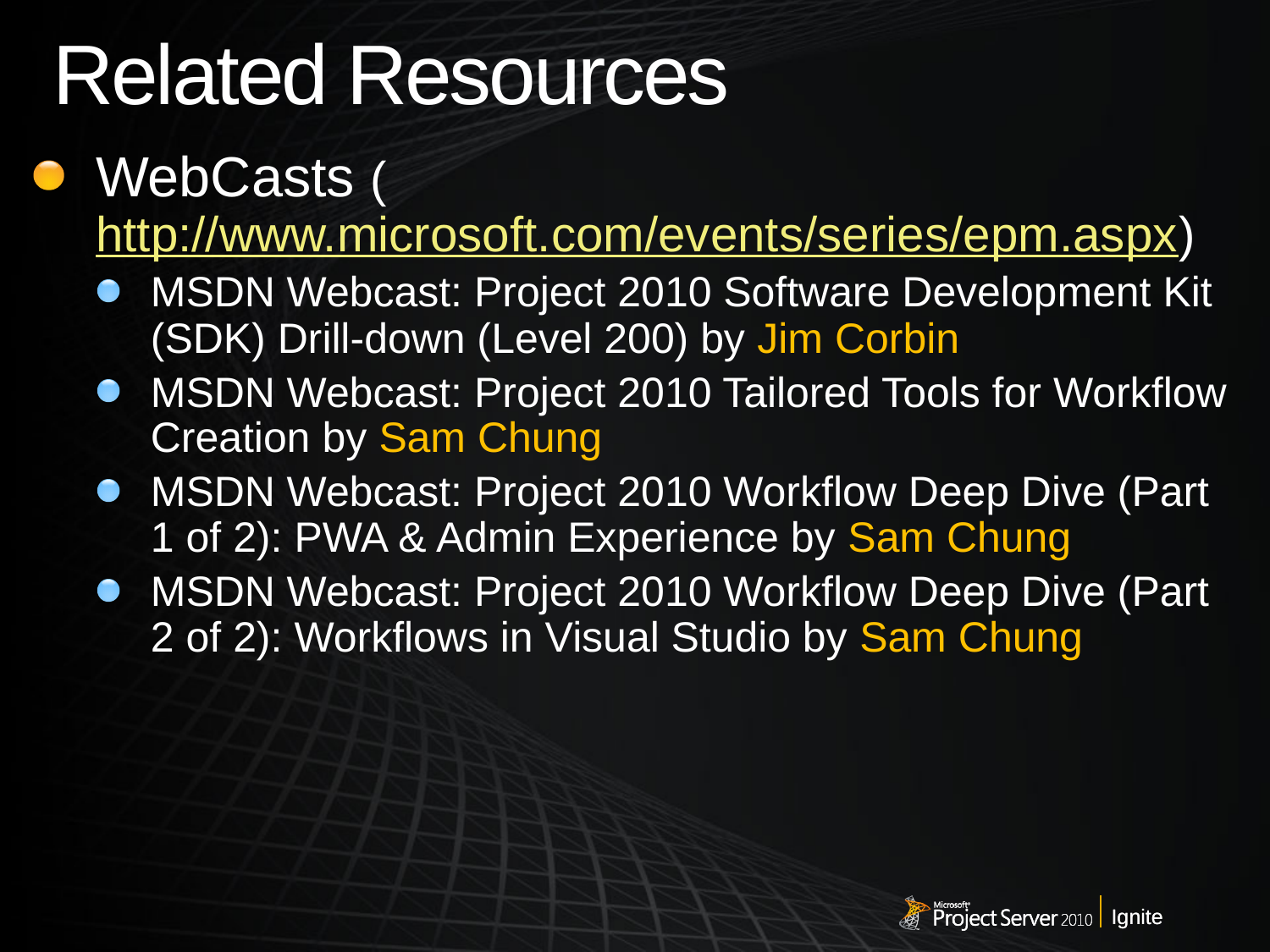

# Related Resources
WebCasts (http://www.microsoft.com/events/series/epm.aspx)
MSDN Webcast: Project 2010 Software Development Kit (SDK) Drill-down (Level 200) by Jim Corbin
MSDN Webcast: Project 2010 Tailored Tools for Workflow Creation by Sam Chung
MSDN Webcast: Project 2010 Workflow Deep Dive (Part 1 of 2): PWA & Admin Experience by Sam Chung
MSDN Webcast: Project 2010 Workflow Deep Dive (Part 2 of 2): Workflows in Visual Studio by Sam Chung